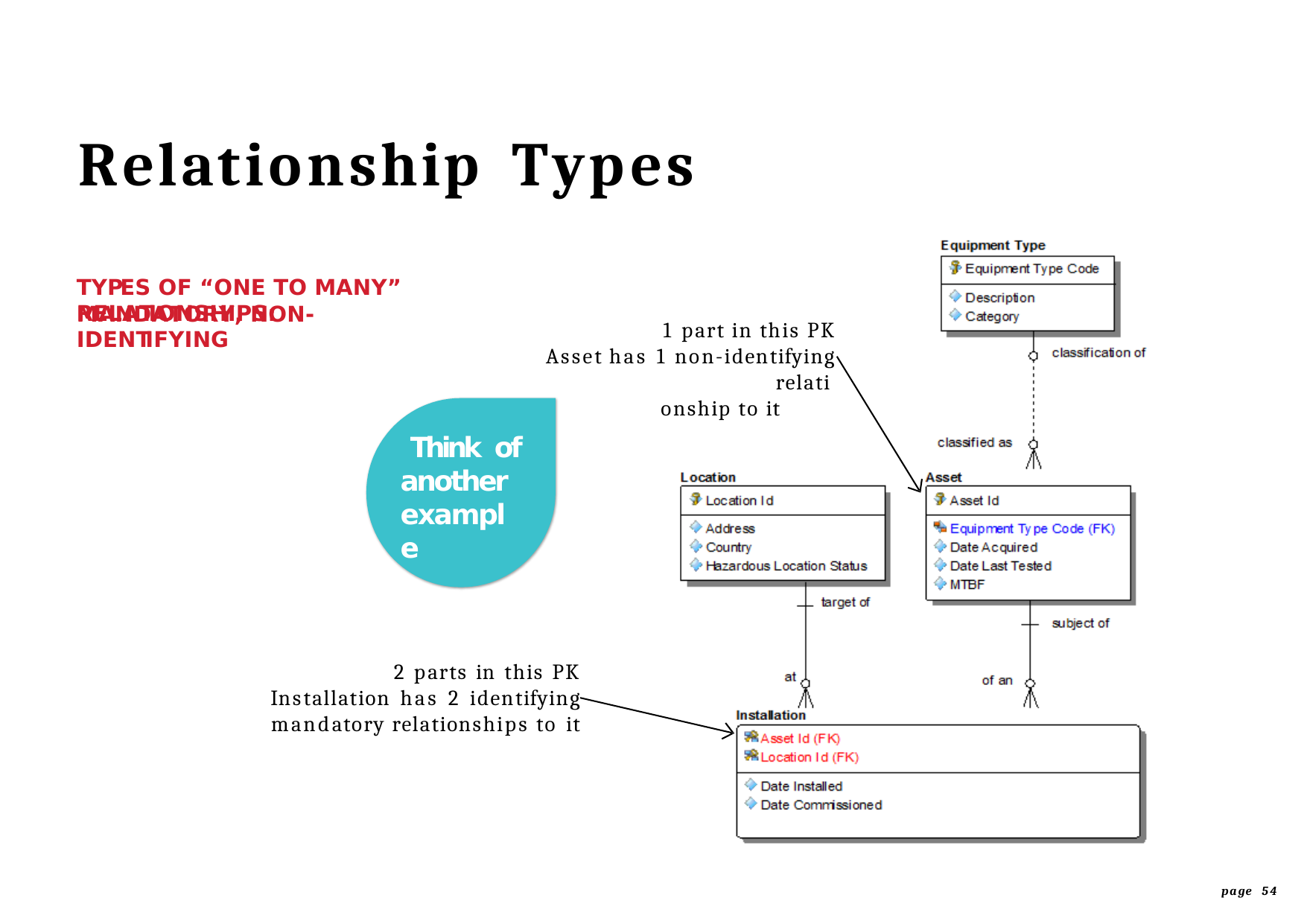

# Relationship	Types

TYPES OF “ONE TO MANY” RELATIONSHIPS:
MANDATORY, NON-IDENTIFYING

1 part in this PK Asset has 1 non-identifying
relationship to it

Think of another example
2 parts in this PK Installation has 2 identifying mandatory relationships to  it

page   54